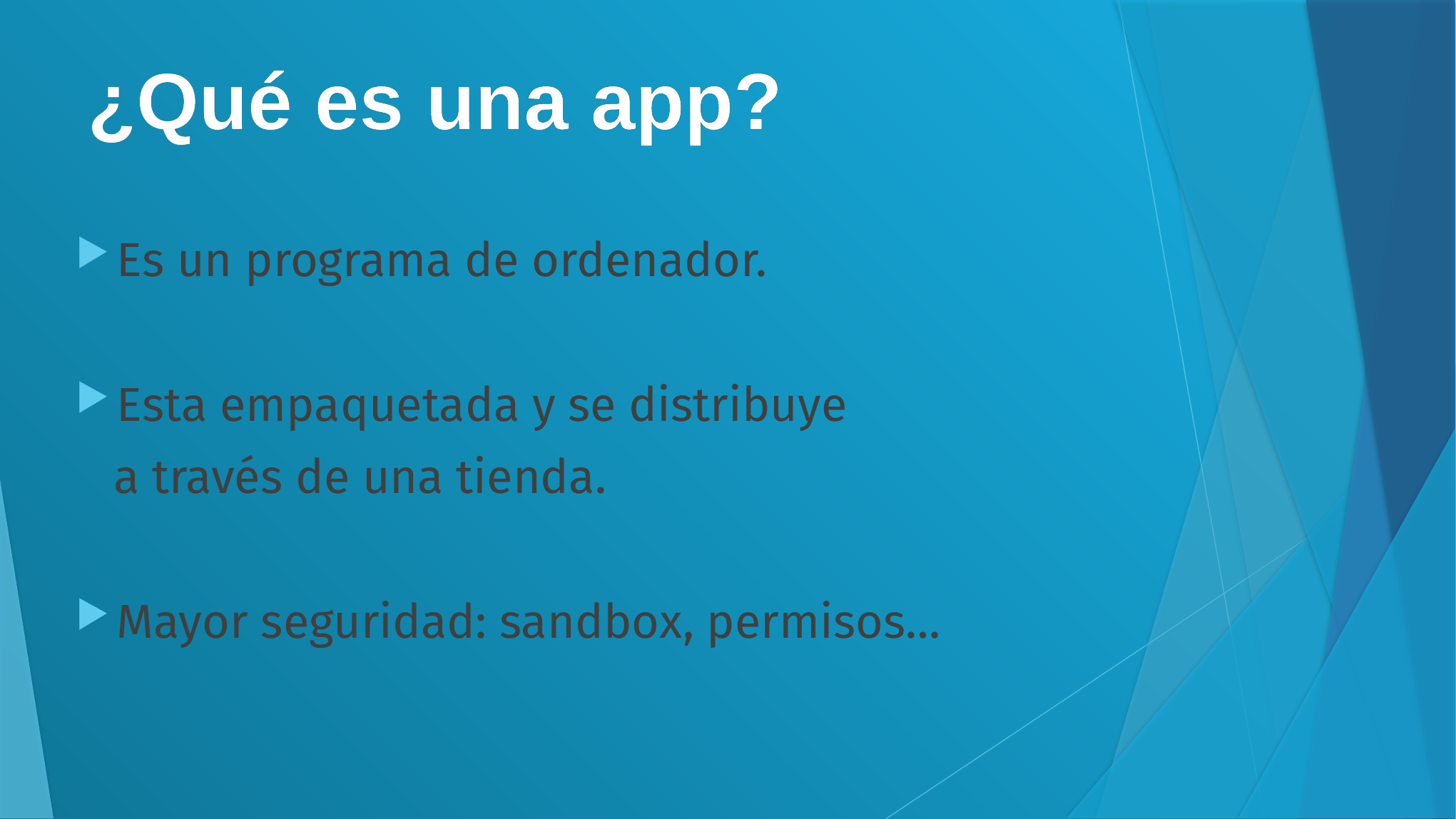

# ¿Qué es una app?
Es un programa de ordenador.

Esta empaquetada y se distribuye
   a través de una tienda.

Mayor seguridad: sandbox, permisos…